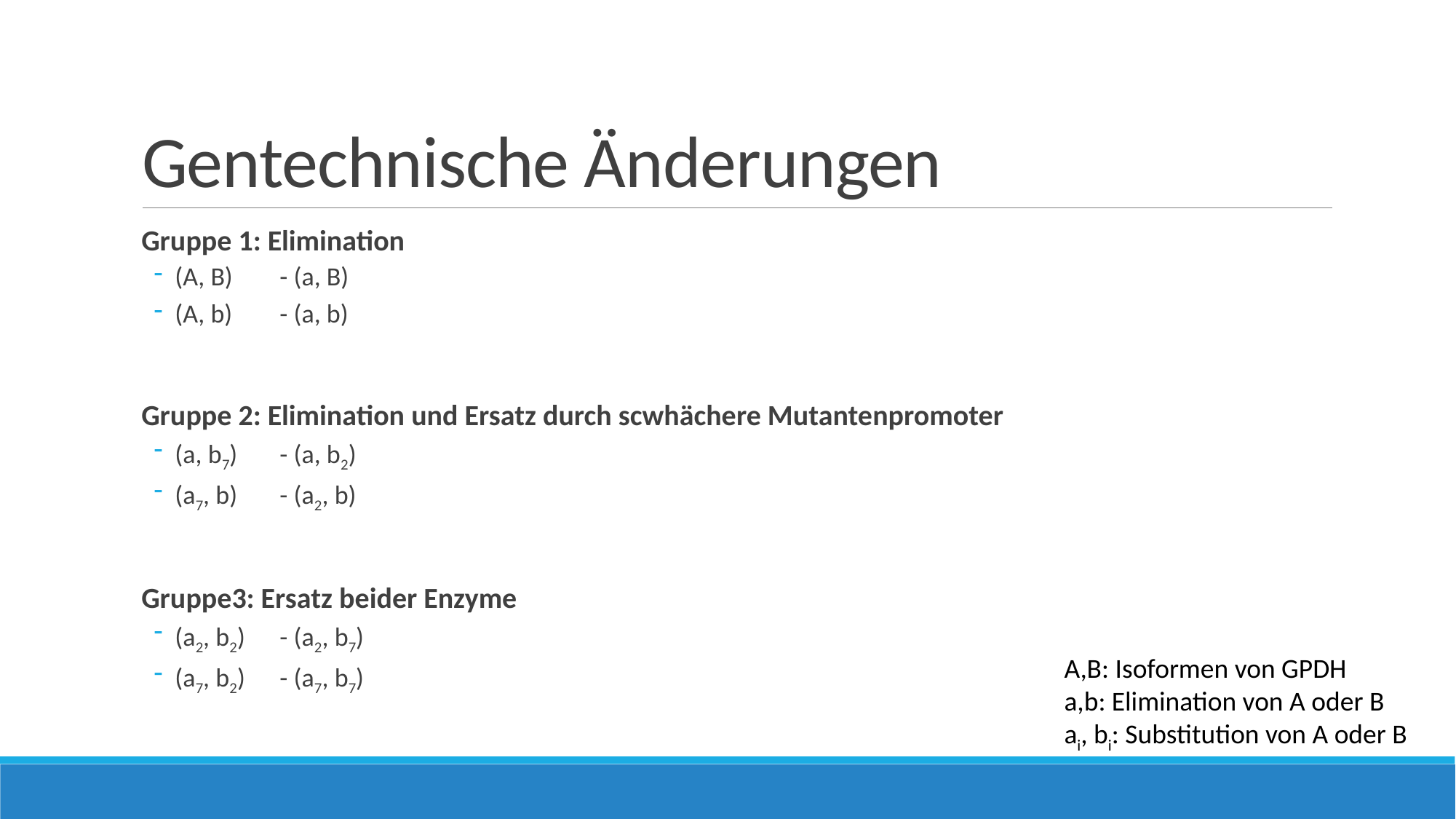

# Gentechnische Änderungen
Gruppe 1: Elimination
(A, B)			- (a, B)
(A, b)			- (a, b)

Gruppe 2: Elimination und Ersatz durch scwhächere Mutantenpromoter
(a, b7) 		- (a, b2)
(a7, b) 		- (a2, b)

Gruppe3: Ersatz beider Enzyme
(a2, b2) 		- (a2, b7)
(a7, b2) 		- (a7, b7)
A,B: Isoformen von GPDH
a,b: Elimination von A oder B
ai, bi: Substitution von A oder B